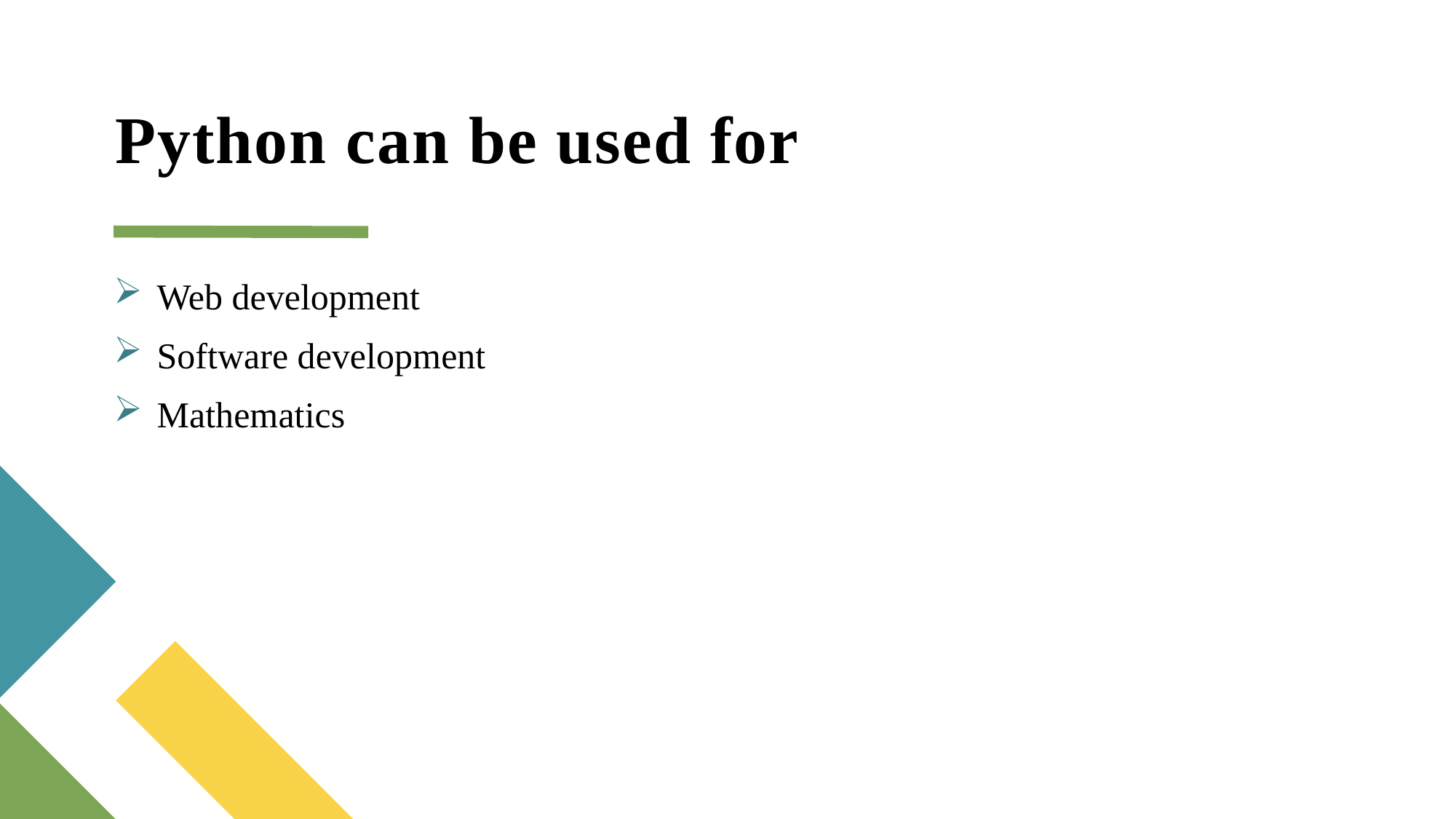

# Python can be used for
 Web development
 Software development
 Mathematics